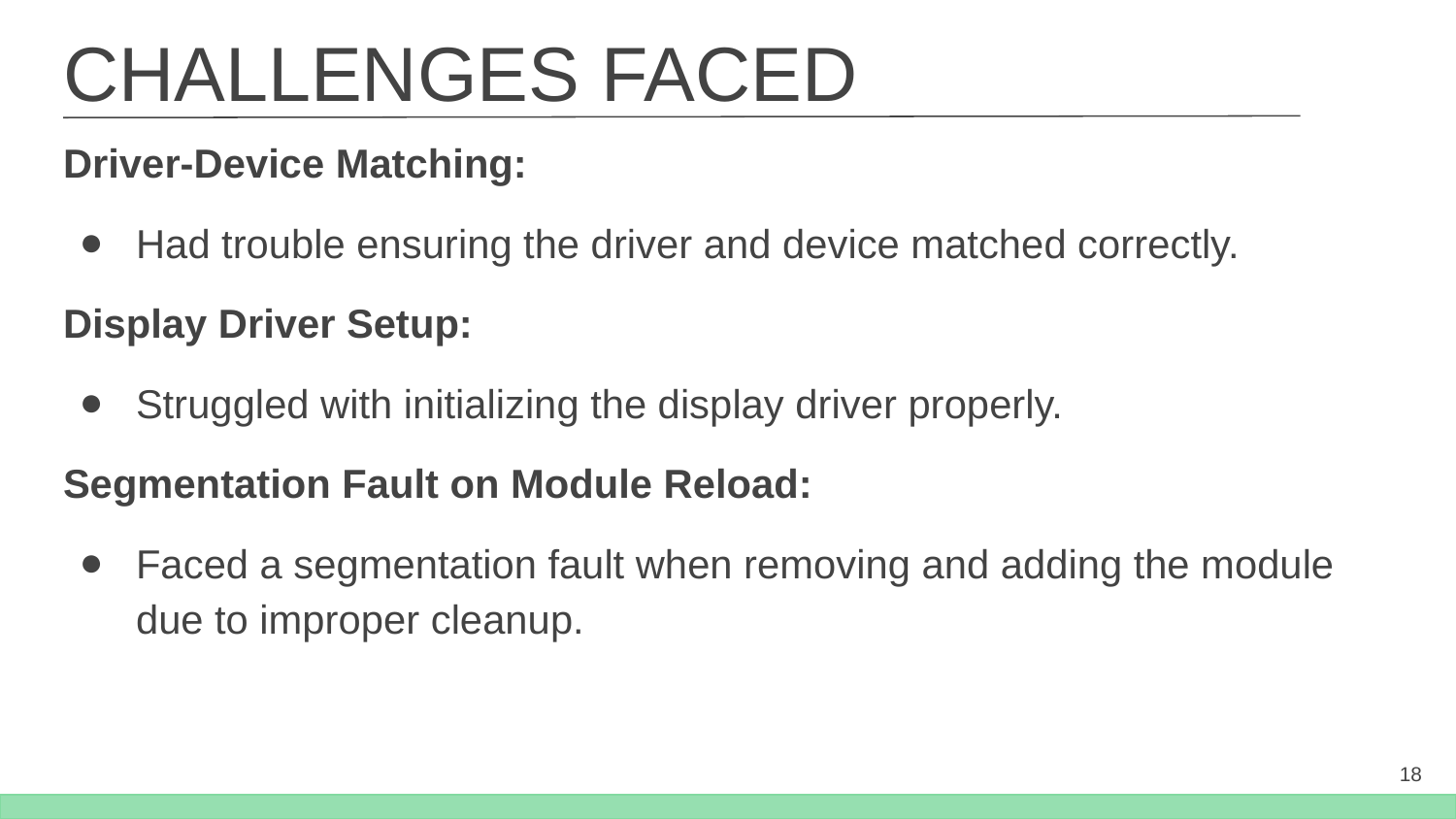

CHALLENGES FACED
Driver-Device Matching:
Had trouble ensuring the driver and device matched correctly.
Display Driver Setup:
Struggled with initializing the display driver properly.
Segmentation Fault on Module Reload:
Faced a segmentation fault when removing and adding the module due to improper cleanup.
18